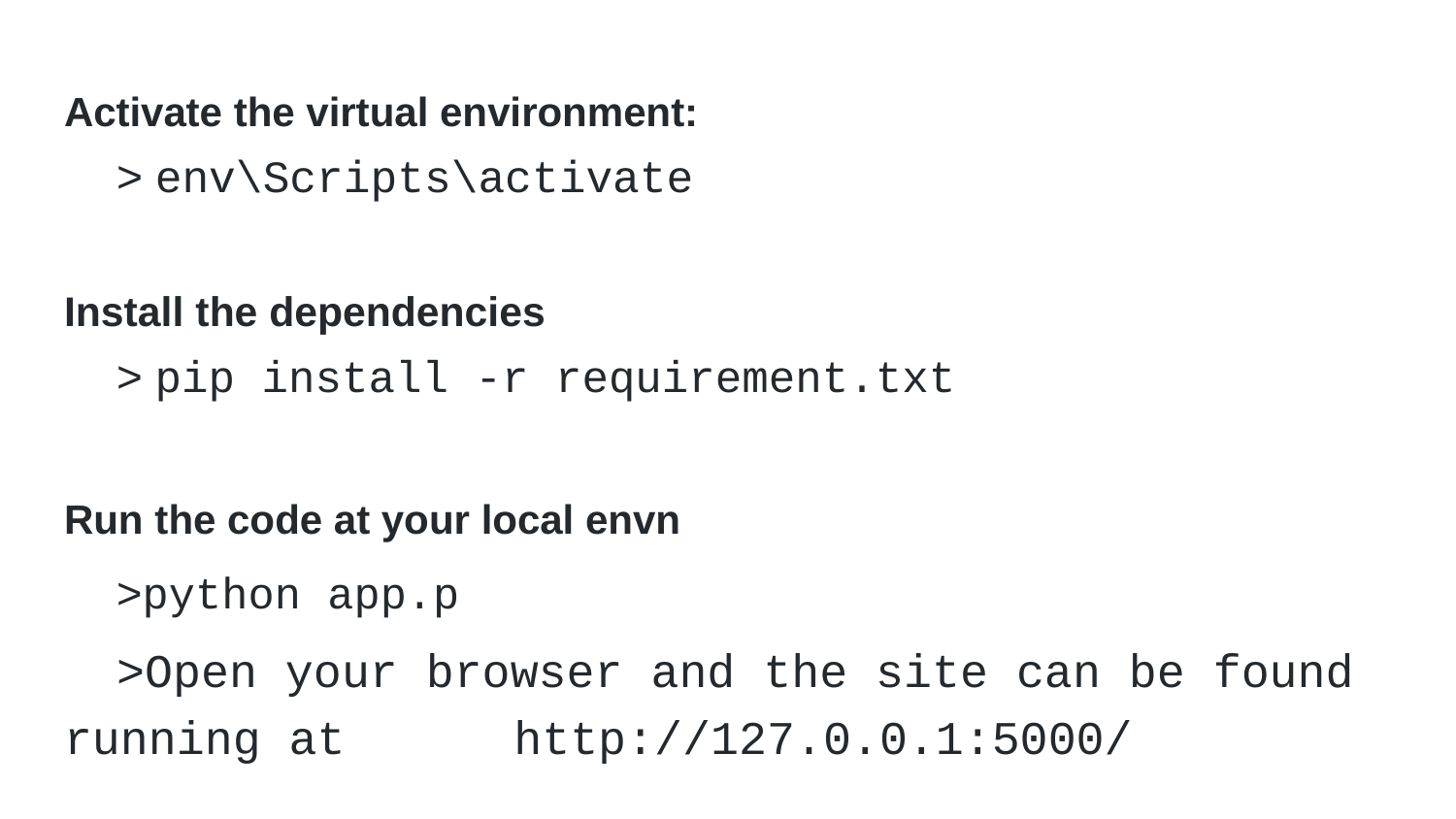

Activate the virtual environment:
	> env\Scripts\activate

Install the dependencies
	> pip install -r requirement.txt

Run the code at your local envn
	>python app.p
 	>Open your browser and the site can be found running at      http://127.0.0.1:5000/